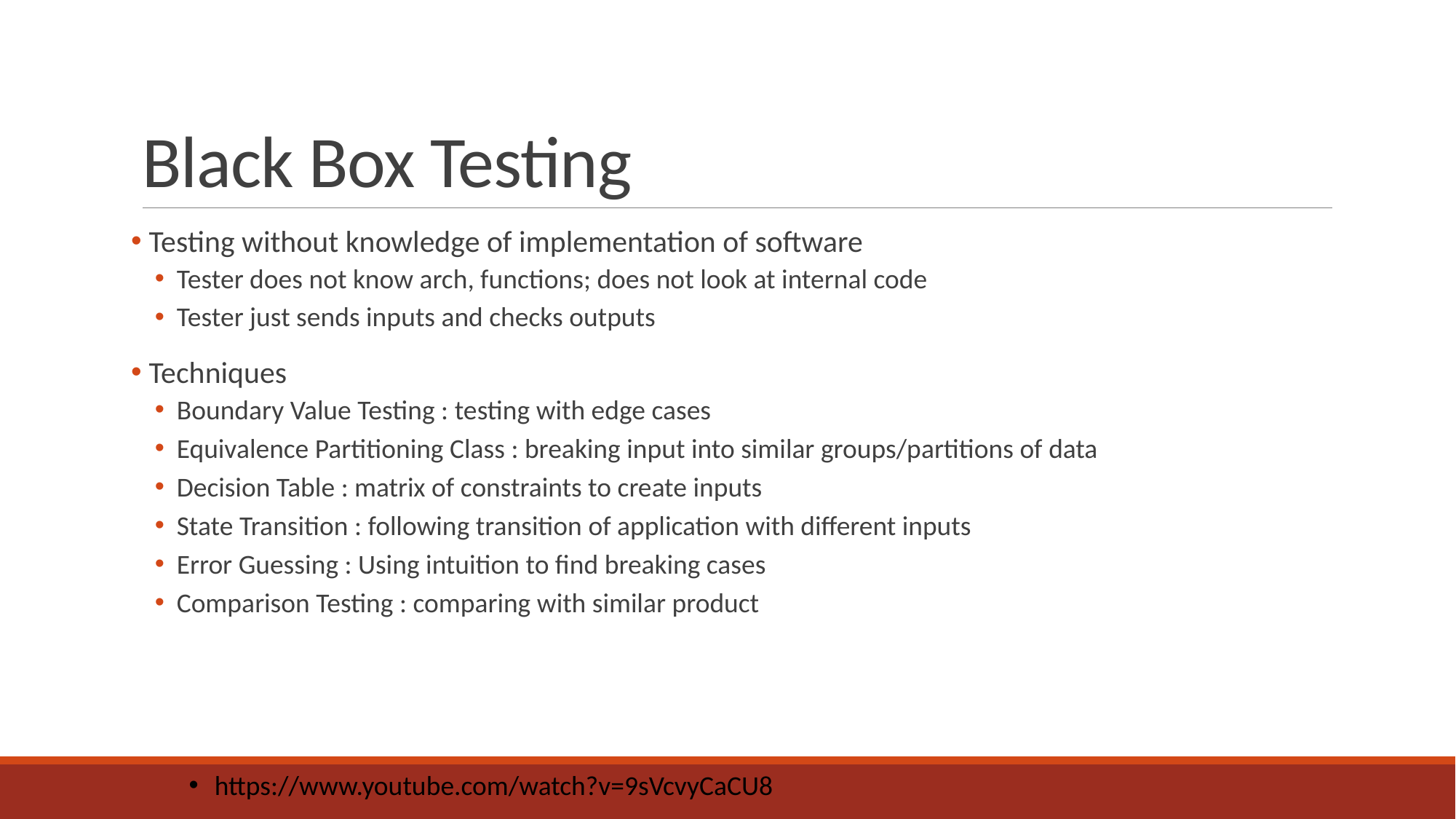

# Black Box Testing
 Testing without knowledge of implementation of software
Tester does not know arch, functions; does not look at internal code
Tester just sends inputs and checks outputs
 Techniques
Boundary Value Testing : testing with edge cases
Equivalence Partitioning Class : breaking input into similar groups/partitions of data
Decision Table : matrix of constraints to create inputs
State Transition : following transition of application with different inputs
Error Guessing : Using intuition to find breaking cases
Comparison Testing : comparing with similar product
https://www.youtube.com/watch?v=9sVcvyCaCU8